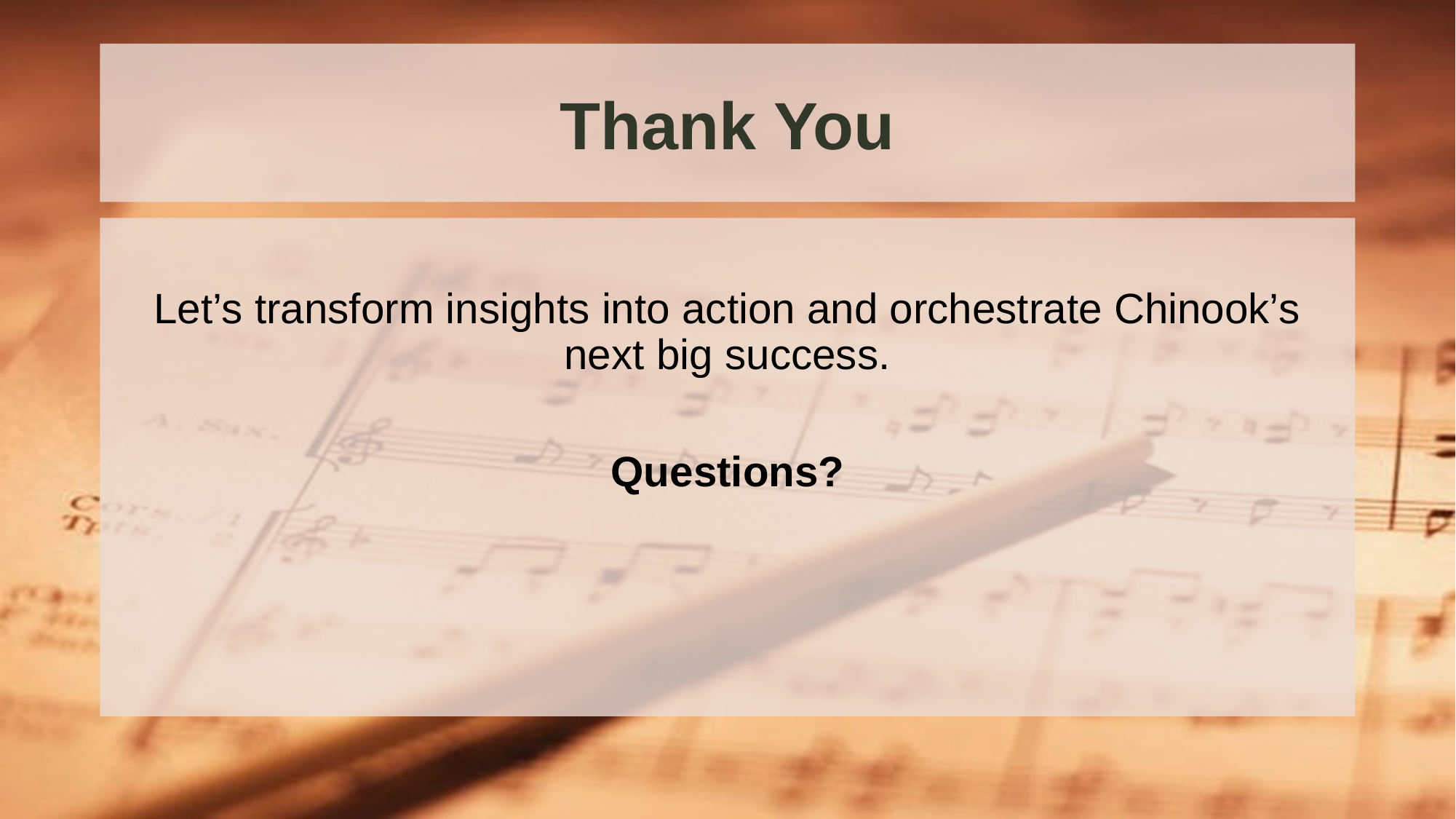

# Thank You

Let’s transform insights into action and orchestrate Chinook’s next big success.

Questions?